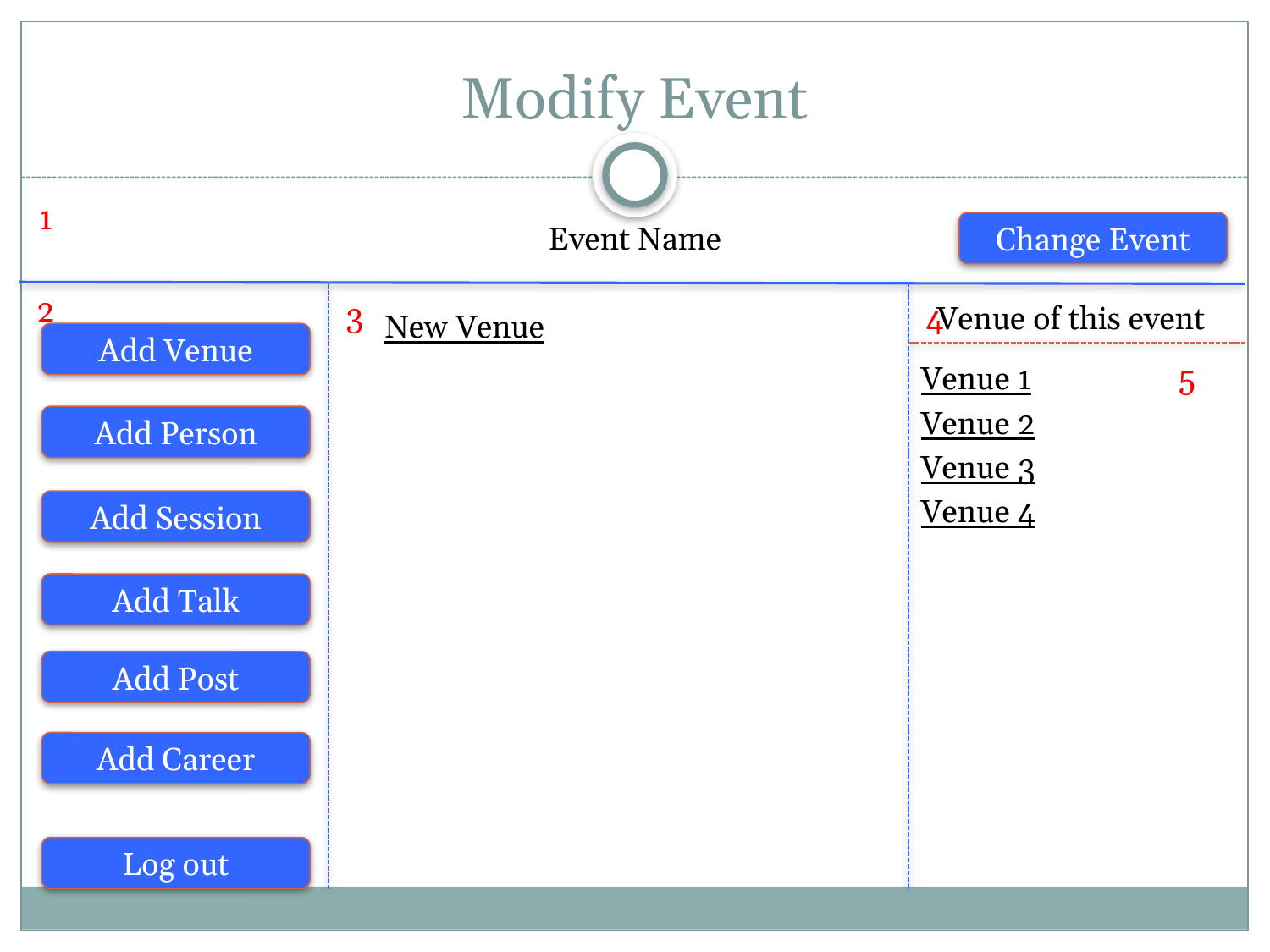

# Modify Event
1
Event Name
Change Event
2
3
4
Venue of this event
New Venue
Add Venue
Venue 1
5
Venue 2
Add Person
Venue 3
Venue 4
Add Session
Add Talk
Add Post
Add Career
Log out